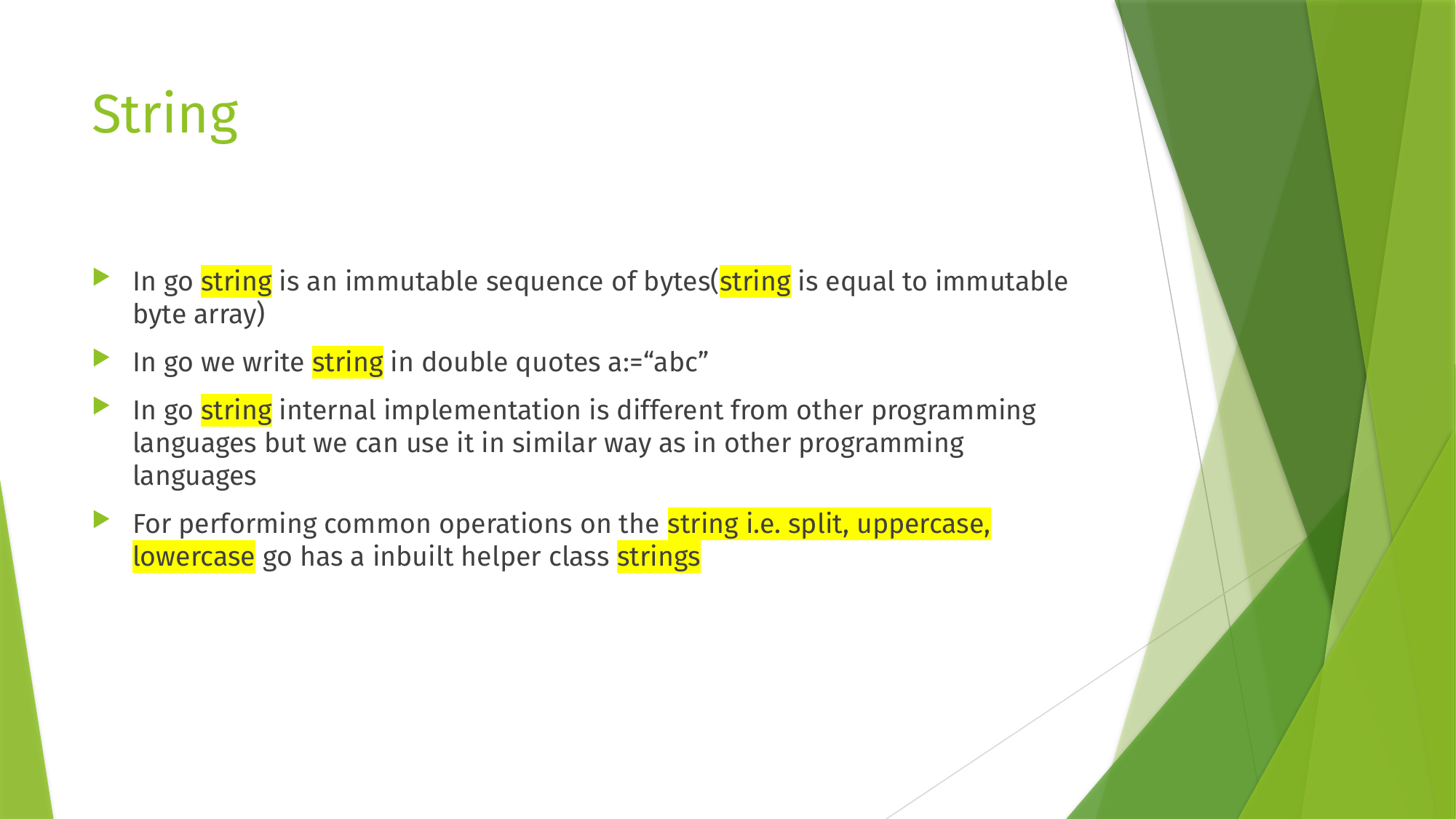

# String
In go string is an immutable sequence of bytes(string is equal to immutable byte array)
In go we write string in double quotes a:=“abc”
In go string internal implementation is different from other programming languages but we can use it in similar way as in other programming languages
For performing common operations on the string i.e. split, uppercase, lowercase go has a inbuilt helper class strings